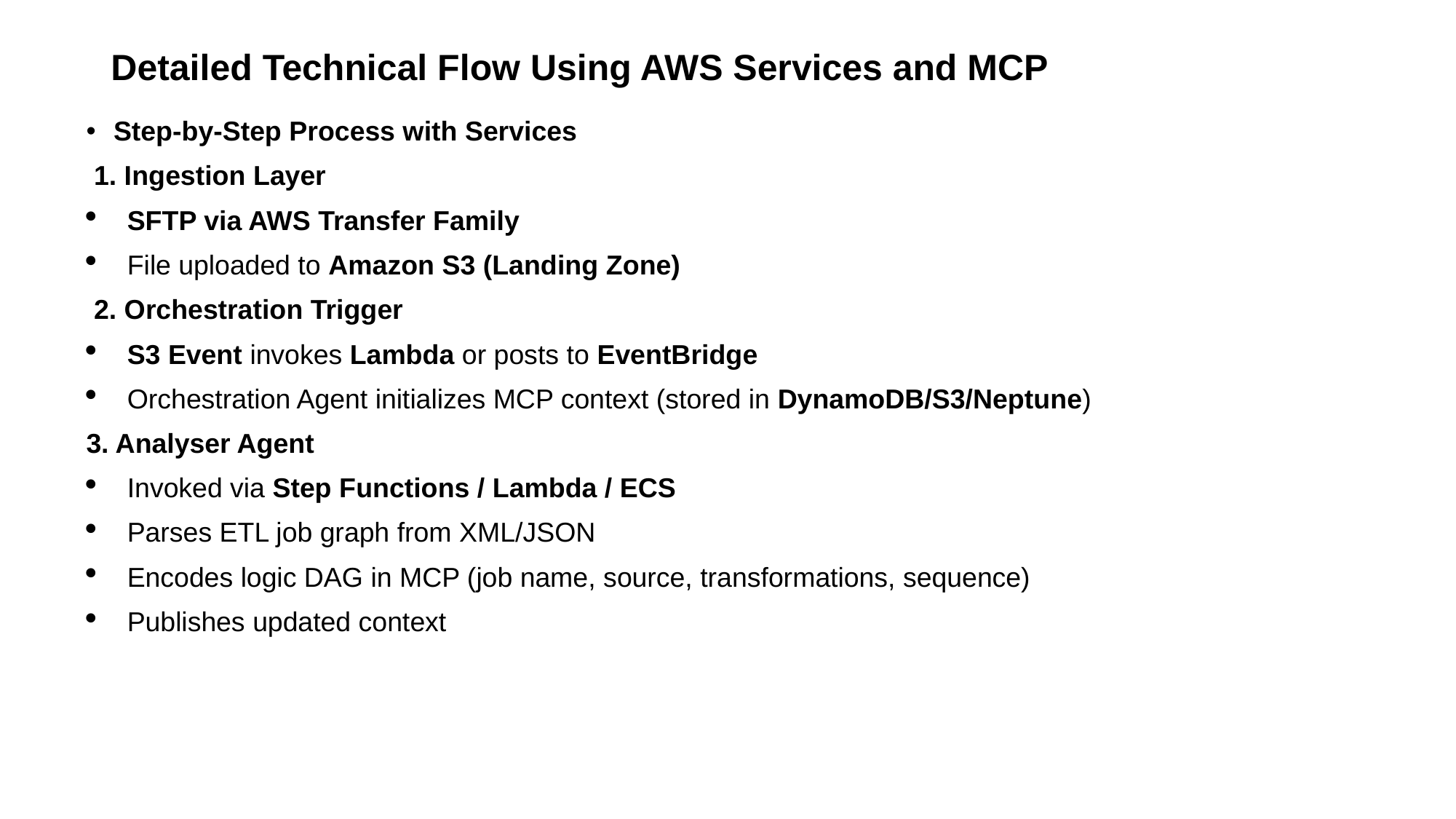

# Detailed Technical Flow Using AWS Services and MCP
Step-by-Step Process with Services
 1. Ingestion Layer
SFTP via AWS Transfer Family
File uploaded to Amazon S3 (Landing Zone)
 2. Orchestration Trigger
S3 Event invokes Lambda or posts to EventBridge
Orchestration Agent initializes MCP context (stored in DynamoDB/S3/Neptune)
3. Analyser Agent
Invoked via Step Functions / Lambda / ECS
Parses ETL job graph from XML/JSON
Encodes logic DAG in MCP (job name, source, transformations, sequence)
Publishes updated context